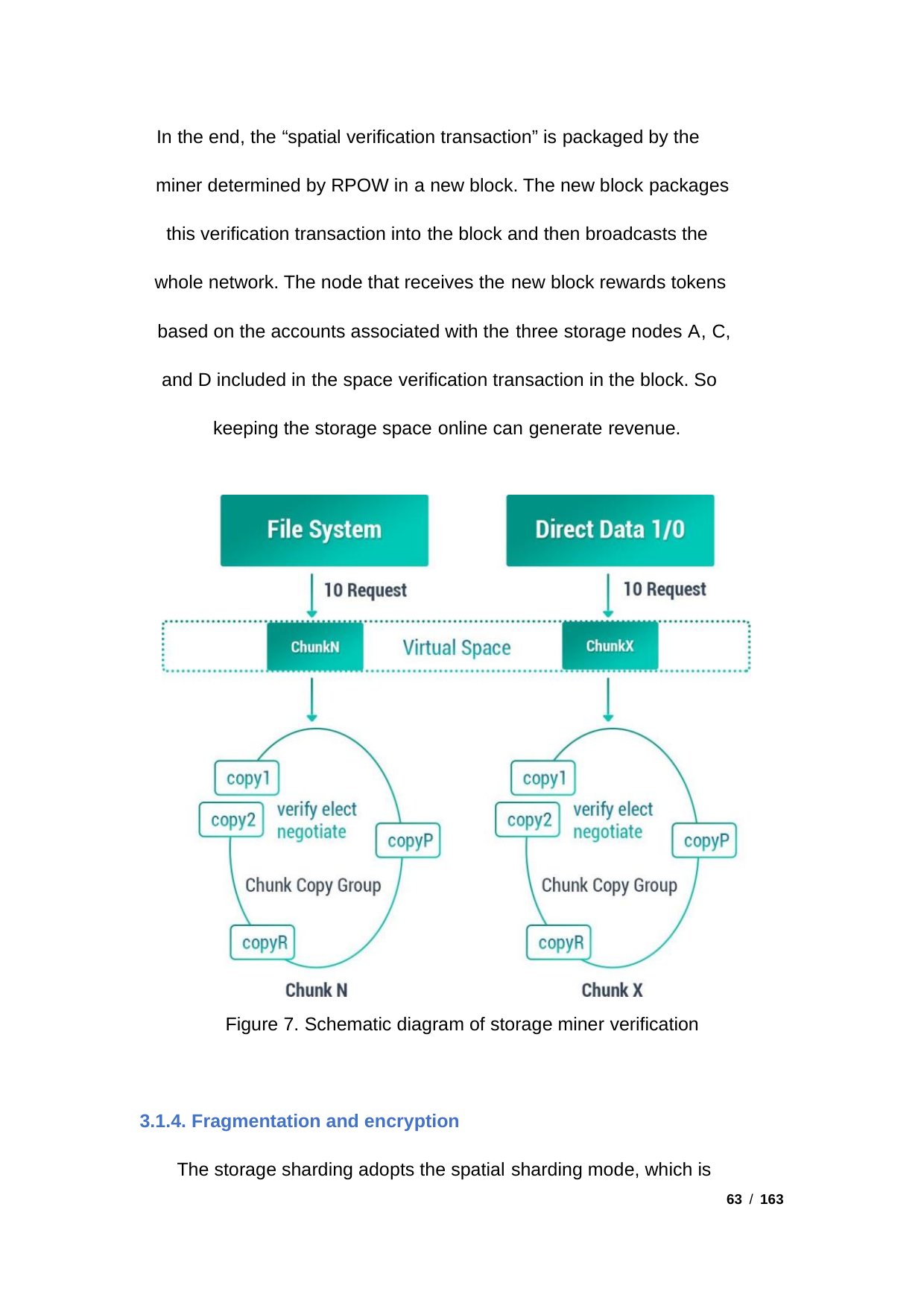

In the end, the “spatial verification transaction” is packaged by the
miner determined by RPOW in a new block. The new block packages
this verification transaction into the block and then broadcasts the
whole network. The node that receives the new block rewards tokens
based on the accounts associated with the three storage nodes A, C,
and D included in the space verification transaction in the block. So
keeping the storage space online can generate revenue.

Figure 7. Schematic diagram of storage miner verification
3.1.4. Fragmentation and encryption
The storage sharding adopts the spatial sharding mode, which is
63 / 163